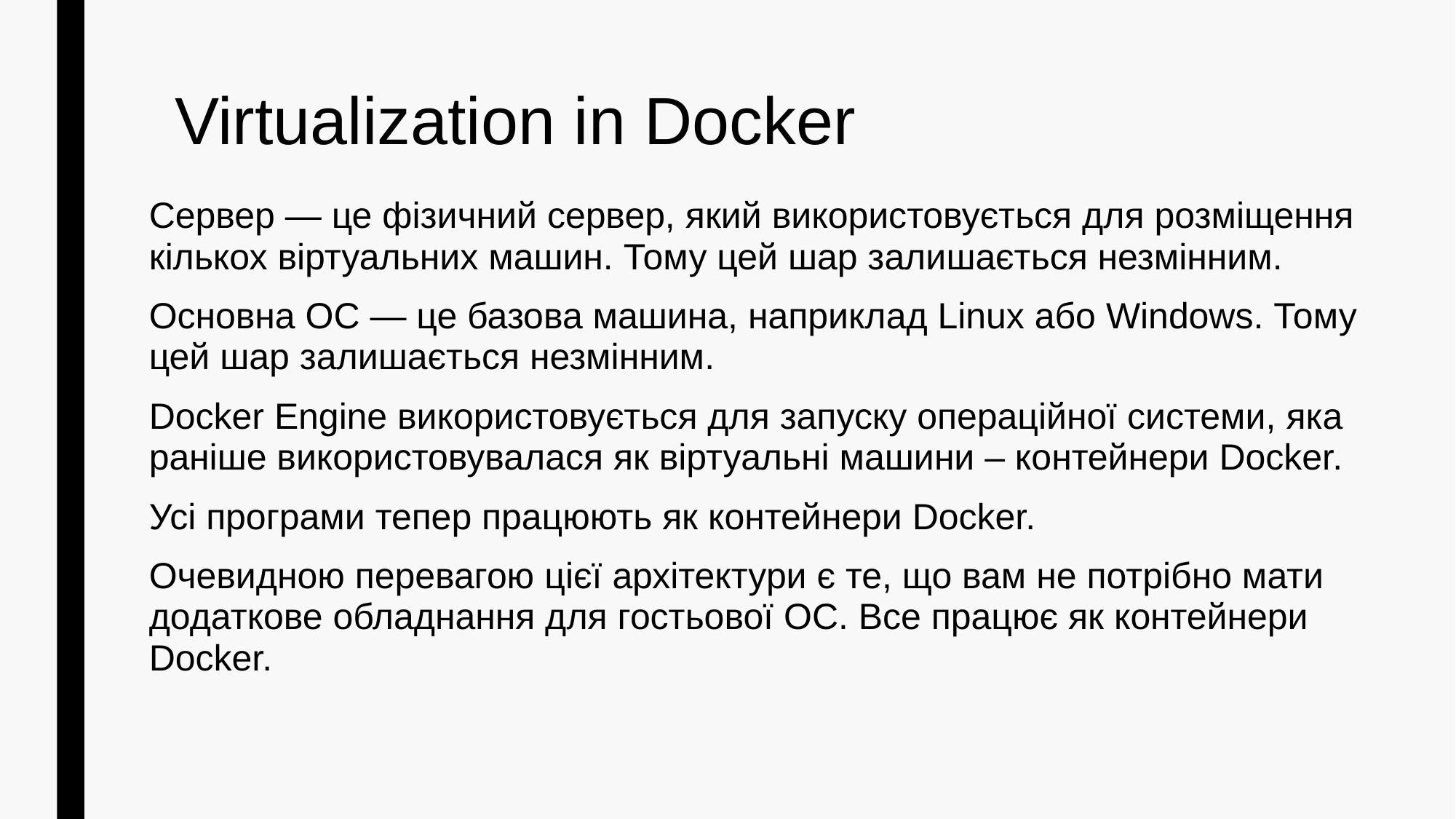

# Virtualization in Docker
Сервер — це фізичний сервер, який використовується для розміщення кількох віртуальних машин. Тому цей шар залишається незмінним.
Основна ОС — це базова машина, наприклад Linux або Windows. Тому цей шар залишається незмінним.
Docker Engine використовується для запуску операційної системи, яка раніше використовувалася як віртуальні машини – контейнери Docker.
Усі програми тепер працюють як контейнери Docker.
Очевидною перевагою цієї архітектури є те, що вам не потрібно мати додаткове обладнання для гостьової ОС. Все працює як контейнери Docker.